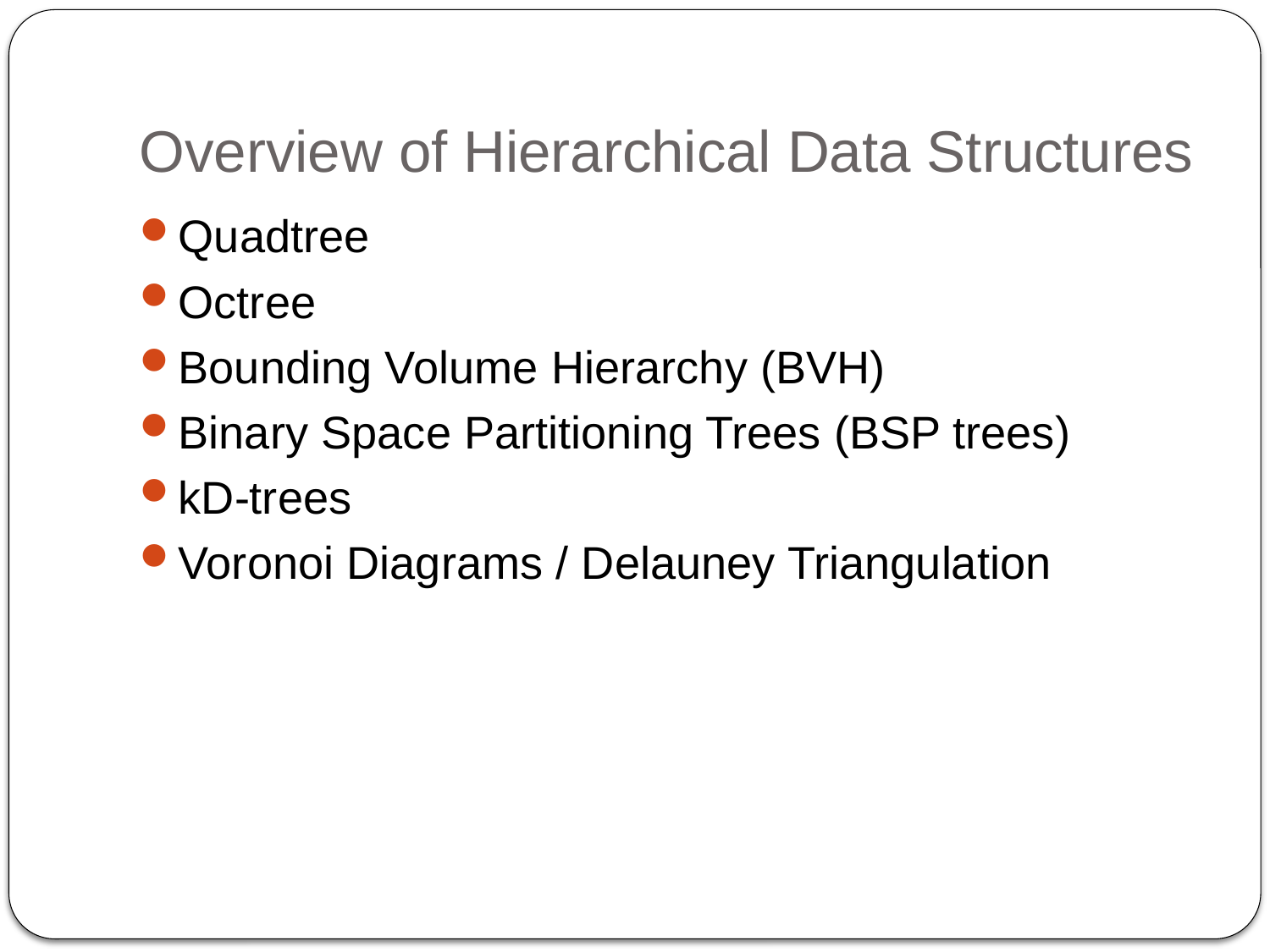

# Overview of Hierarchical Data Structures
Quadtree
Octree
Bounding Volume Hierarchy (BVH)
Binary Space Partitioning Trees (BSP trees)
kD-trees
Voronoi Diagrams / Delauney Triangulation